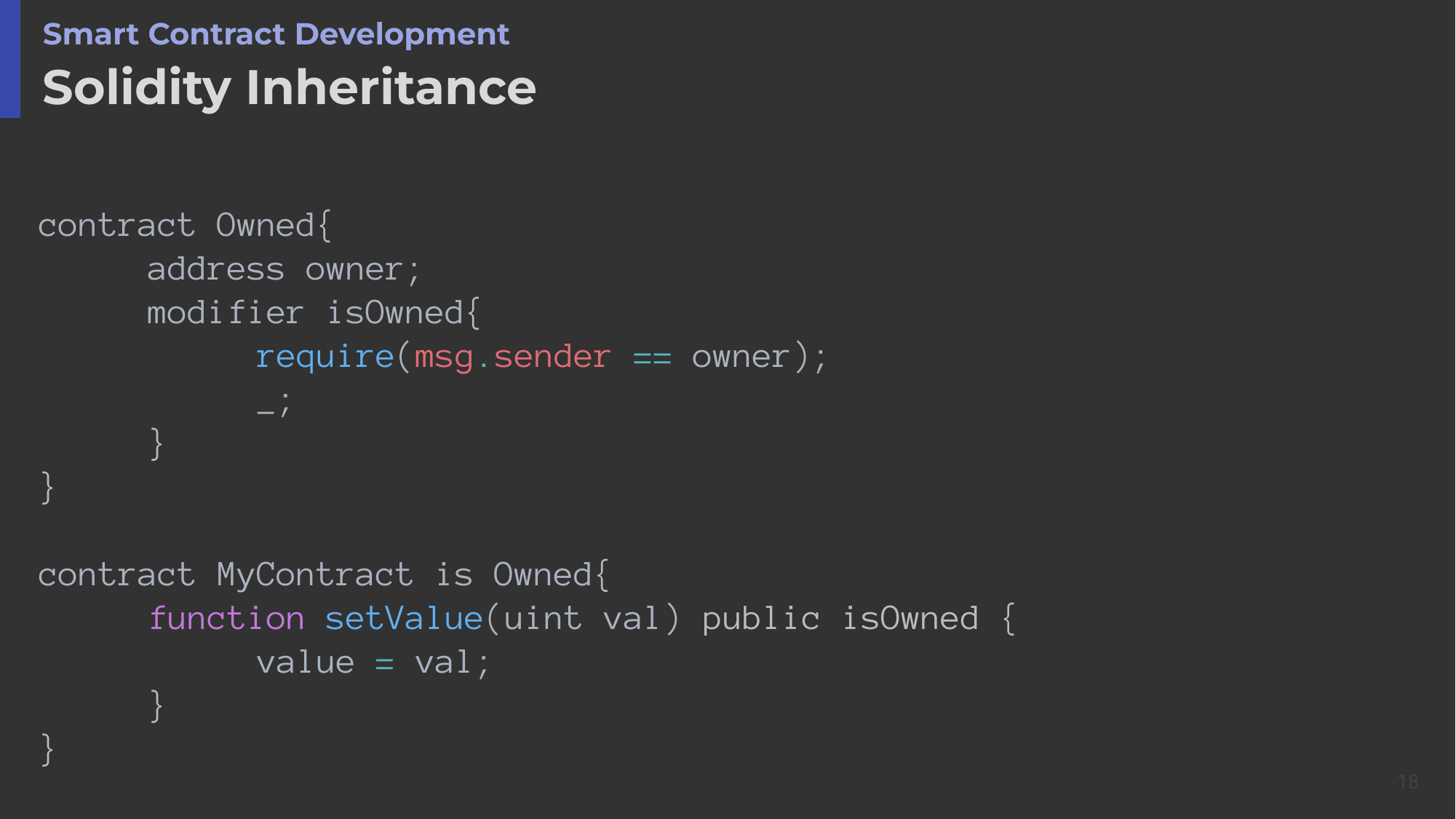

Smart Contract Development
# Solidity Inheritance
contract Owned{
	address owner;
	modifier isOwned{
		require(msg.sender == owner);
		_;
	}
}
contract MyContract is Owned{
	function setValue(uint val) public isOwned {
		value = val;
	}
}
18